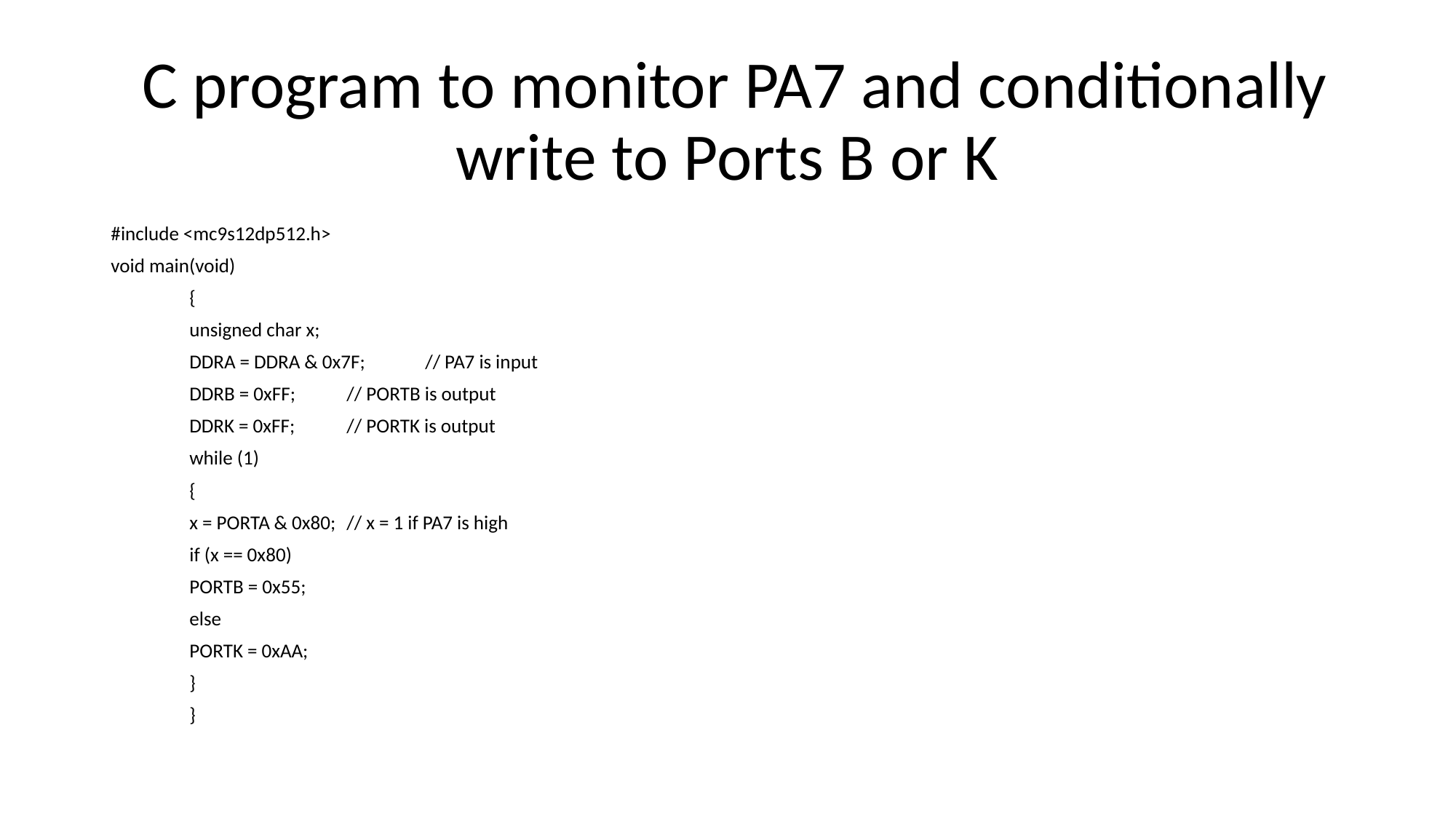

# C program to monitor PA7 and conditionally write to Ports B or K
#include <mc9s12dp512.h>
void main(void)
	{
		unsigned char x;
		DDRA = DDRA & 0x7F;			// PA7 is input
		DDRB = 0xFF;				// PORTB is output
		DDRK = 0xFF;				// PORTK is output
		while (1)
			{
				x = PORTA & 0x80;		// x = 1 if PA7 is high
				if (x == 0x80)
					PORTB = 0x55;
				else
					PORTK = 0xAA;
			}
	}